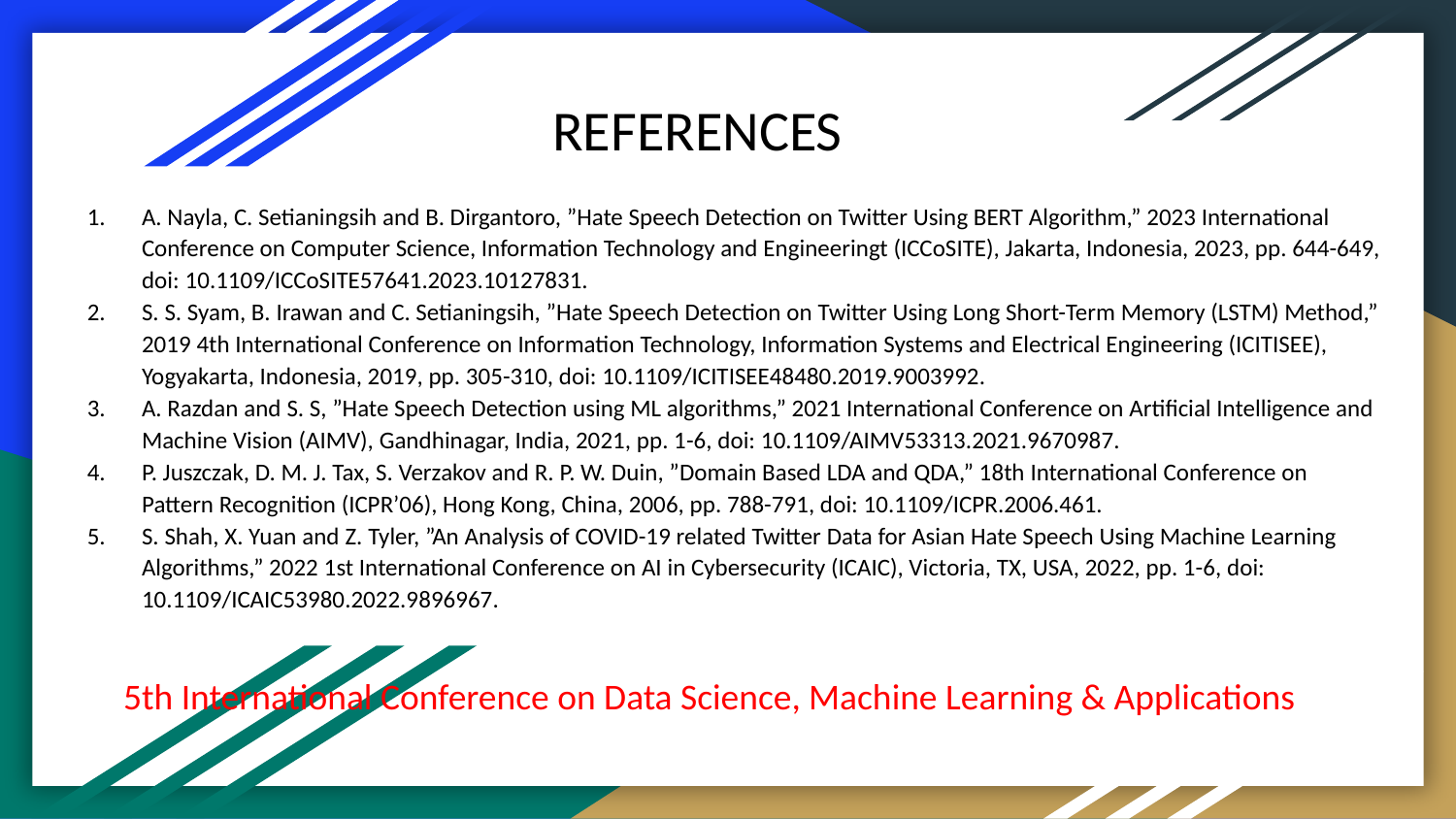

REFERENCES
A. Nayla, C. Setianingsih and B. Dirgantoro, ”Hate Speech Detection on Twitter Using BERT Algorithm,” 2023 International Conference on Computer Science, Information Technology and Engineeringt (ICCoSITE), Jakarta, Indonesia, 2023, pp. 644-649, doi: 10.1109/ICCoSITE57641.2023.10127831.
S. S. Syam, B. Irawan and C. Setianingsih, ”Hate Speech Detection on Twitter Using Long Short-Term Memory (LSTM) Method,” 2019 4th International Conference on Information Technology, Information Systems and Electrical Engineering (ICITISEE), Yogyakarta, Indonesia, 2019, pp. 305-310, doi: 10.1109/ICITISEE48480.2019.9003992.
A. Razdan and S. S, ”Hate Speech Detection using ML algorithms,” 2021 International Conference on Artificial Intelligence and Machine Vision (AIMV), Gandhinagar, India, 2021, pp. 1-6, doi: 10.1109/AIMV53313.2021.9670987.
P. Juszczak, D. M. J. Tax, S. Verzakov and R. P. W. Duin, ”Domain Based LDA and QDA,” 18th International Conference on Pattern Recognition (ICPR’06), Hong Kong, China, 2006, pp. 788-791, doi: 10.1109/ICPR.2006.461.
S. Shah, X. Yuan and Z. Tyler, ”An Analysis of COVID-19 related Twitter Data for Asian Hate Speech Using Machine Learning Algorithms,” 2022 1st International Conference on AI in Cybersecurity (ICAIC), Victoria, TX, USA, 2022, pp. 1-6, doi: 10.1109/ICAIC53980.2022.9896967.
5th International Conference on Data Science, Machine Learning & Applications